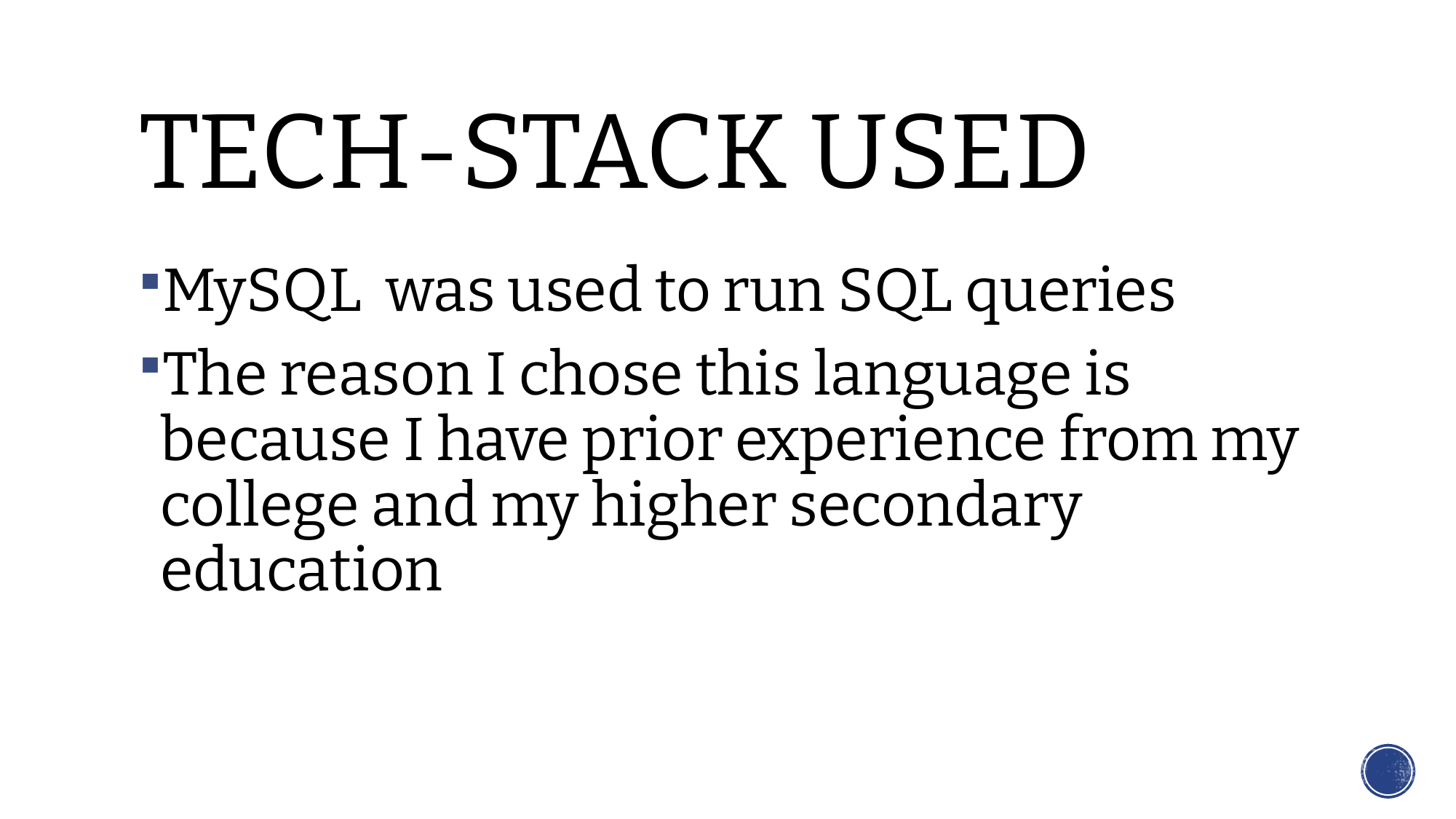

# Tech-stack used
MySQL  was used to run SQL queries
The reason I chose this language is because I have prior experience from my college and my higher secondary education